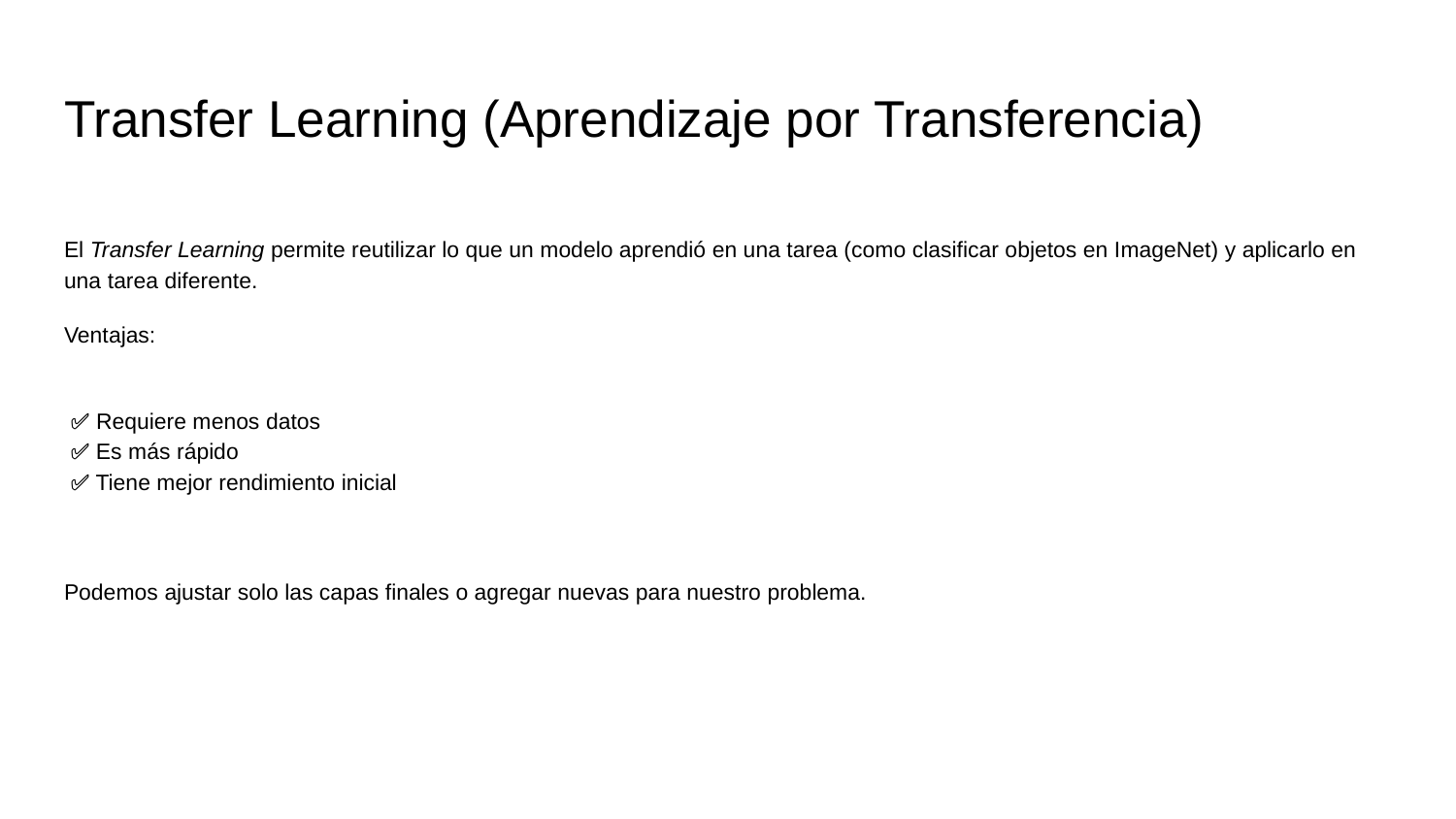

# Transfer Learning (Aprendizaje por Transferencia)
El Transfer Learning permite reutilizar lo que un modelo aprendió en una tarea (como clasificar objetos en ImageNet) y aplicarlo en una tarea diferente.
Ventajas:
 ✅ Requiere menos datos
 ✅ Es más rápido
 ✅ Tiene mejor rendimiento inicial

Podemos ajustar solo las capas finales o agregar nuevas para nuestro problema.